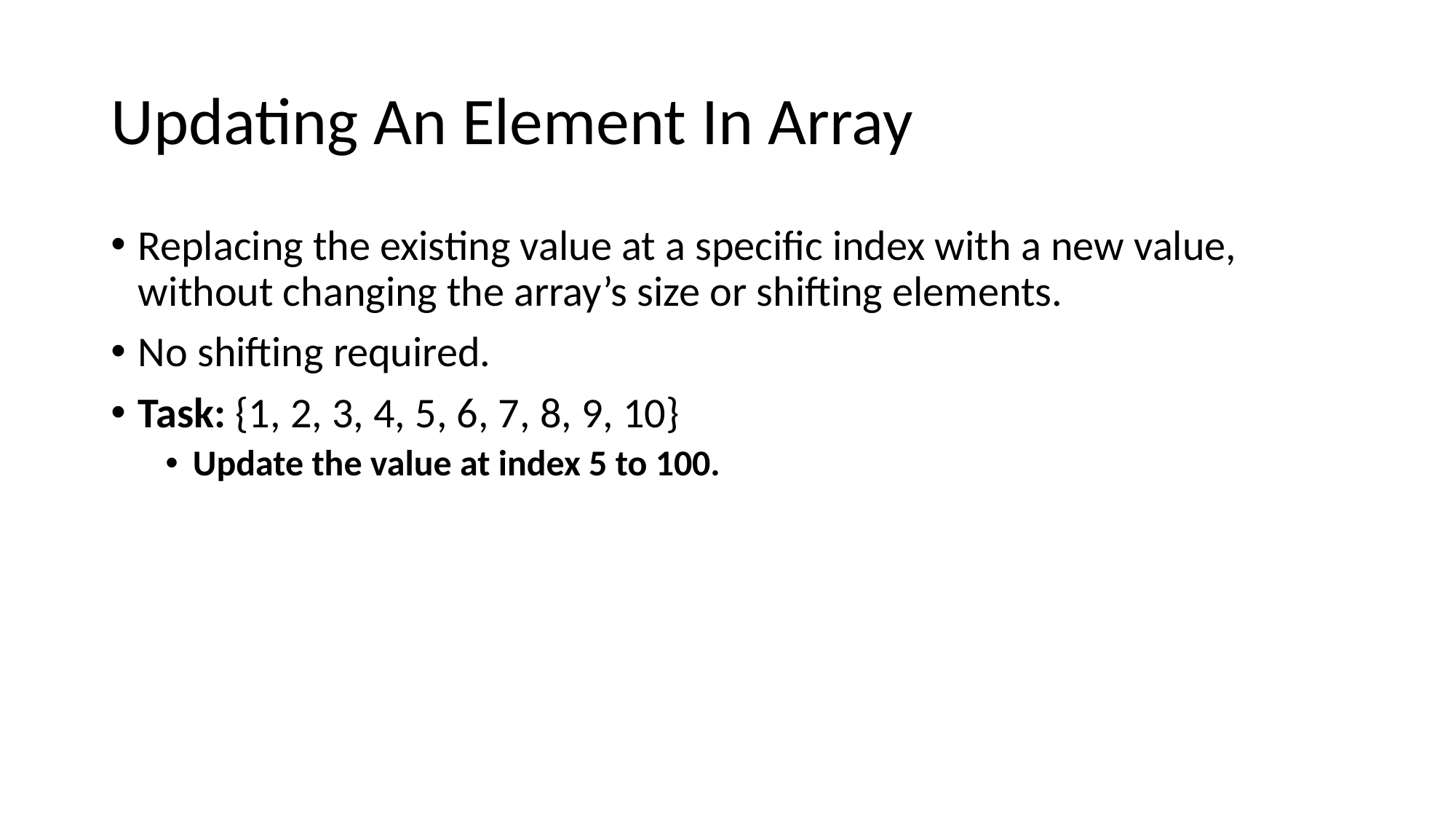

# Updating An Element In Array
Replacing the existing value at a specific index with a new value, without changing the array’s size or shifting elements.
No shifting required.
Task: {1, 2, 3, 4, 5, 6, 7, 8, 9, 10}
Update the value at index 5 to 100.